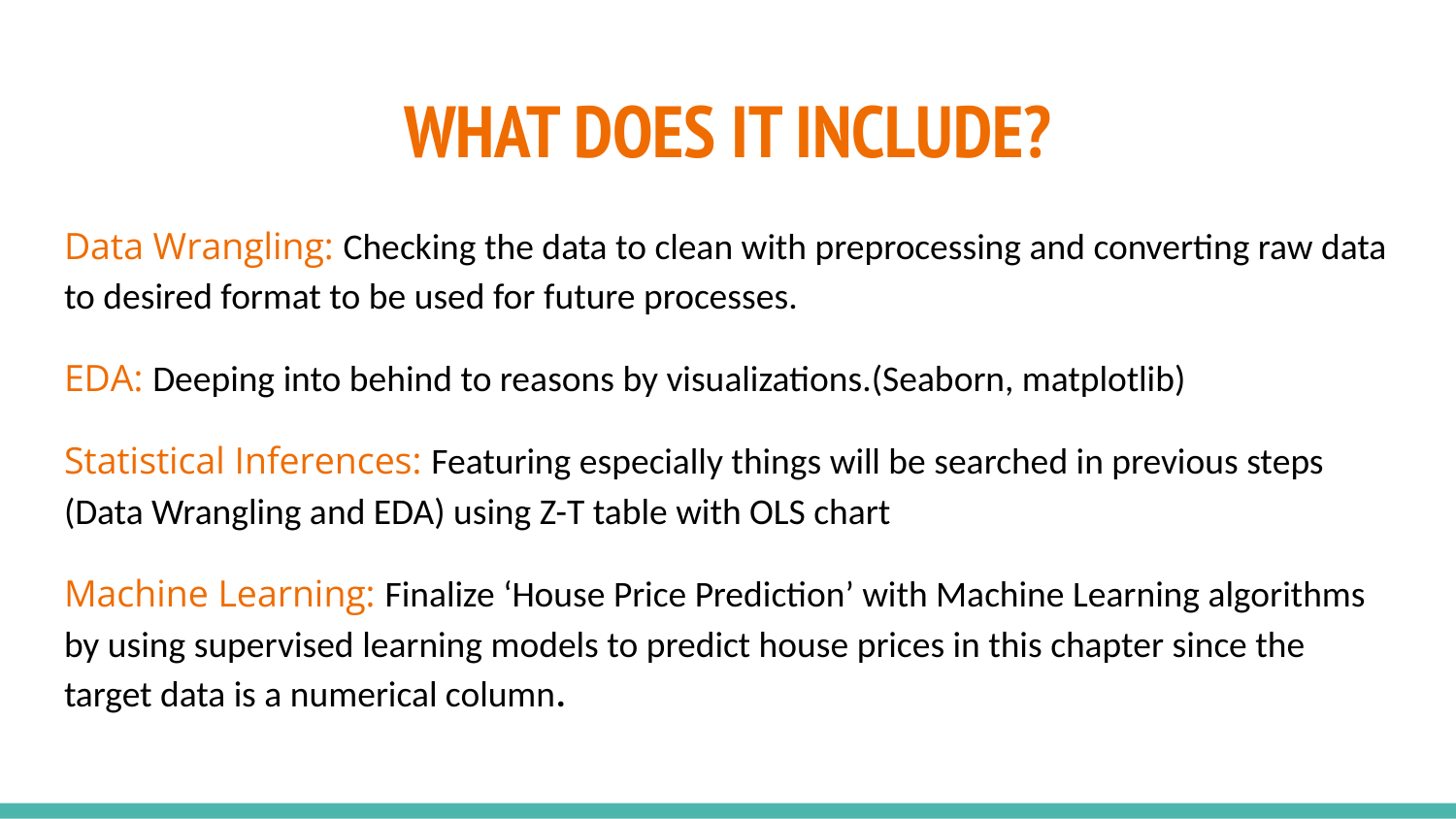

# WHAT DOES IT INCLUDE?
Data Wrangling: Checking the data to clean with preprocessing and converting raw data to desired format to be used for future processes.
EDA: Deeping into behind to reasons by visualizations.(Seaborn, matplotlib)
Statistical Inferences: Featuring especially things will be searched in previous steps (Data Wrangling and EDA) using Z-T table with OLS chart
Machine Learning: Finalize ‘House Price Prediction’ with Machine Learning algorithms by using supervised learning models to predict house prices in this chapter since the target data is a numerical column.